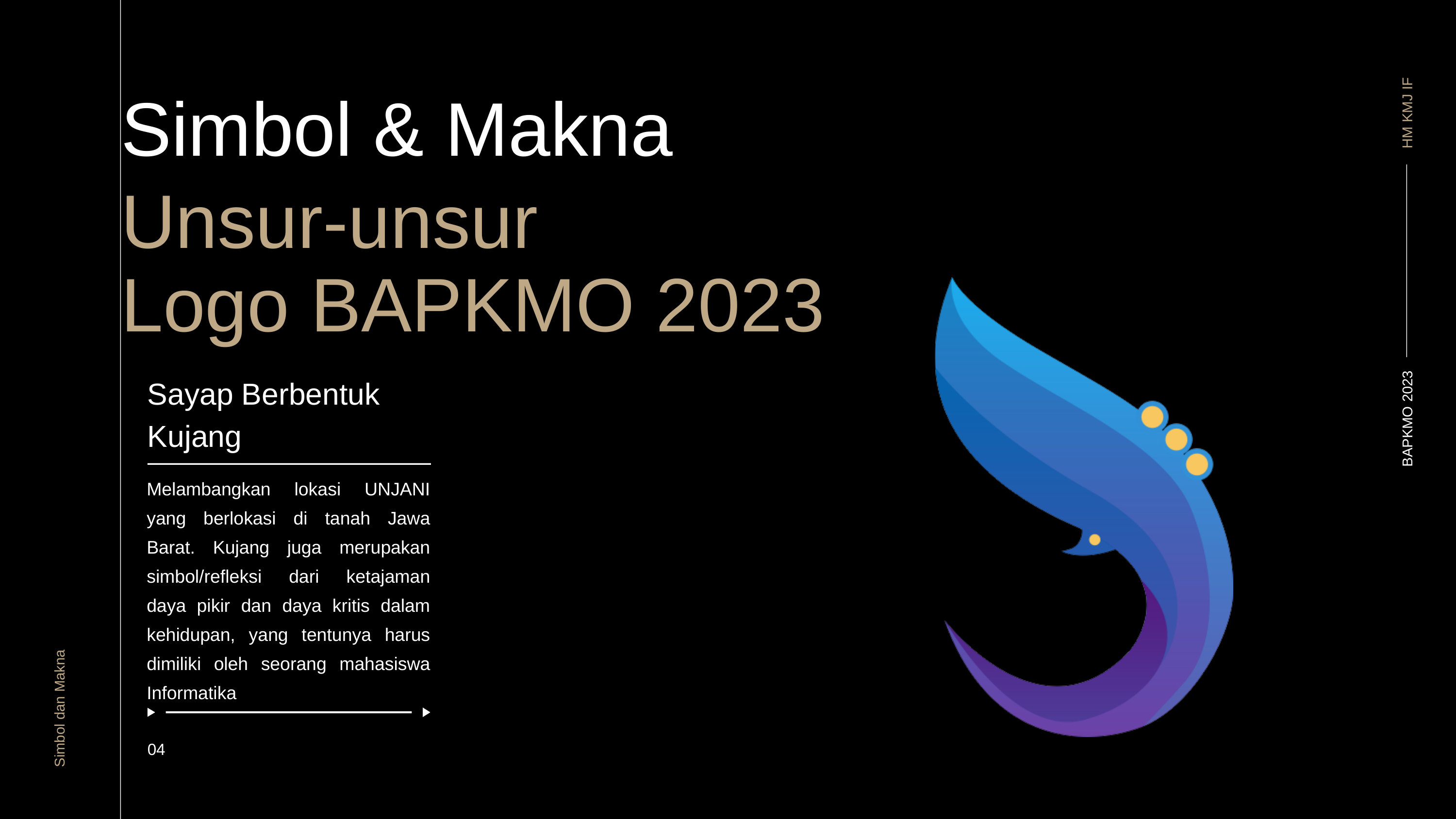

HM KMJ IF

Simbol & Makna
Unsur-unsur
Logo BAPKMO 2023

Sayap Berbentuk Kujang

BAPKMO 2023

Melambangkan lokasi UNJANI yang berlokasi di tanah Jawa Barat. Kujang juga merupakan simbol/refleksi dari ketajaman daya pikir dan daya kritis dalam kehidupan, yang tentunya harus dimiliki oleh seorang mahasiswa Informatika
Simbol dan Makna

04